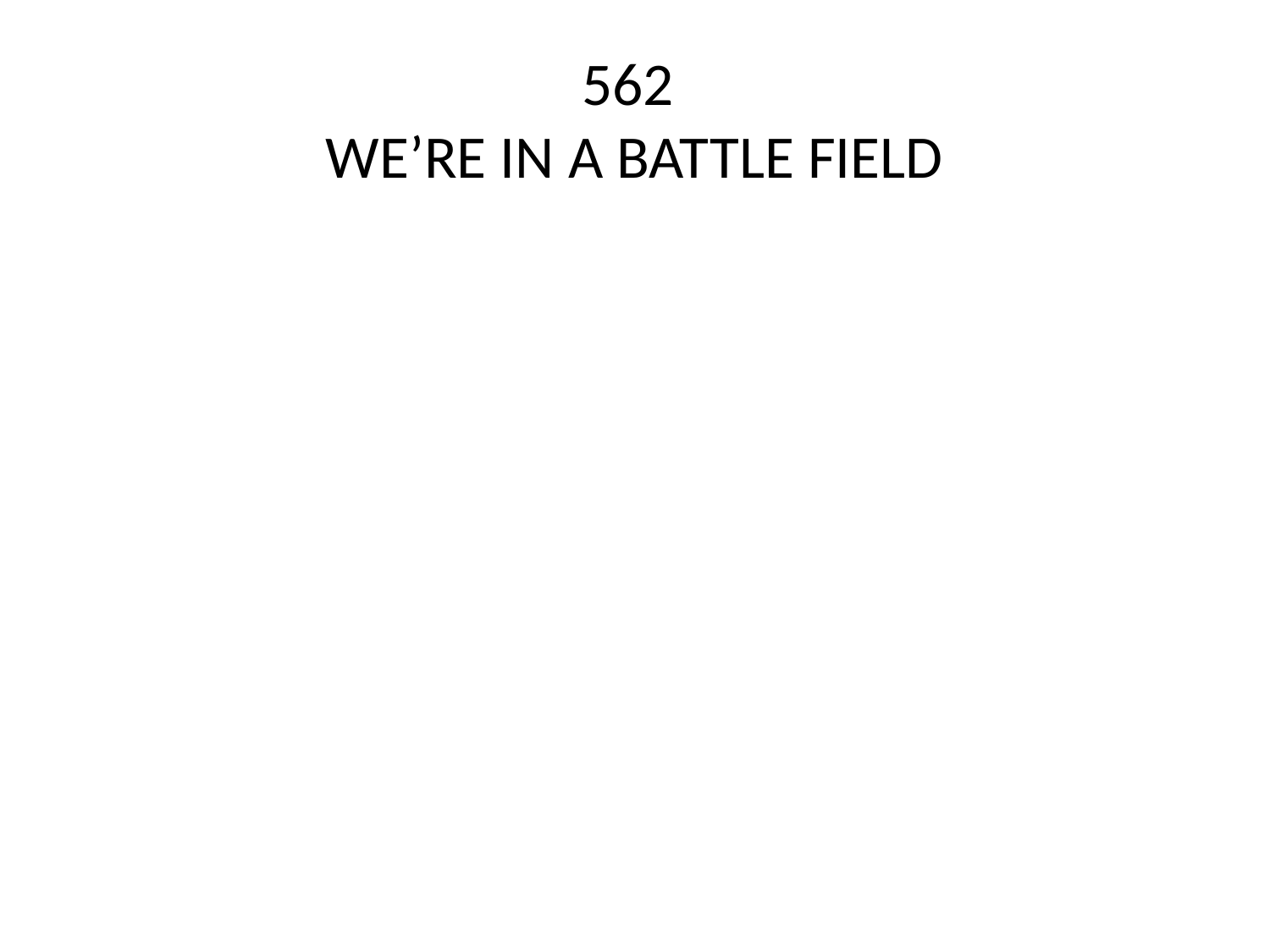

# 562 WE’RE IN A BATTLE FIELD